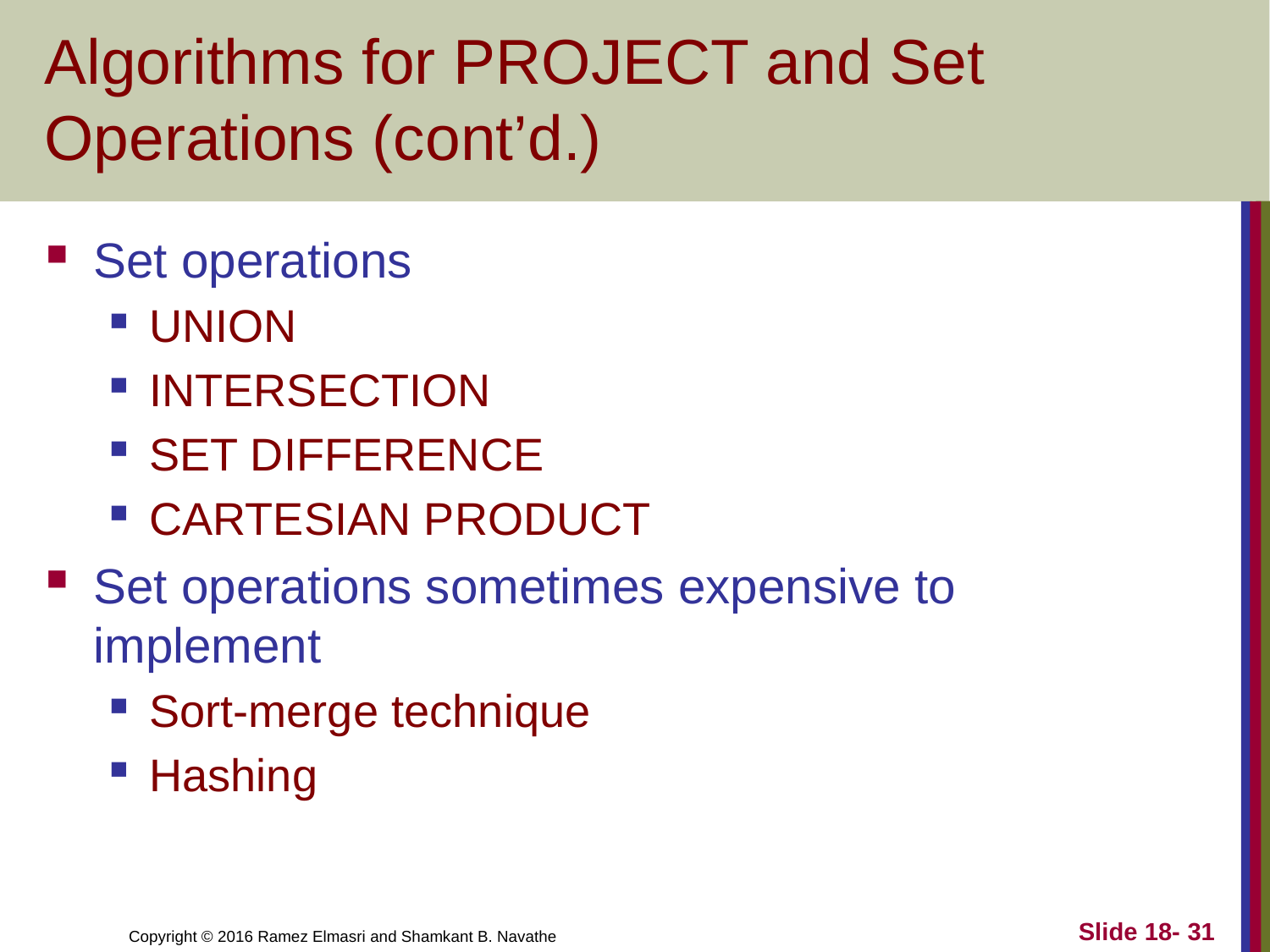

# Algorithms for PROJECT and Set Operations (cont’d.)
Set operations
UNION
INTERSECTION
SET DIFFERENCE
CARTESIAN PRODUCT
Set operations sometimes expensive to implement
Sort-merge technique
Hashing
Slide 18- 31